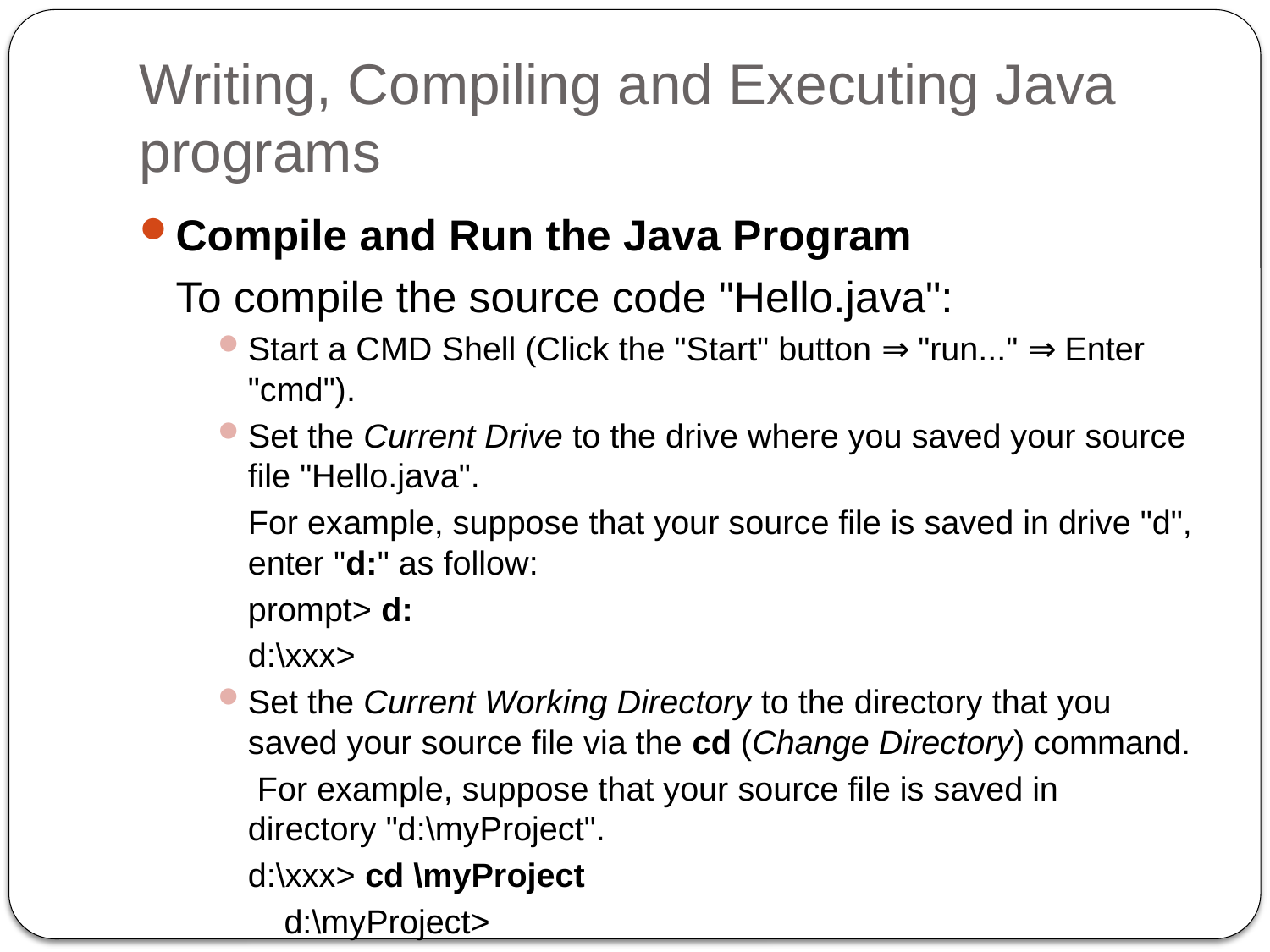

# Writing, Compiling and Executing Java programs
Compile and Run the Java Program
	To compile the source code "Hello.java":
Start a CMD Shell (Click the "Start" button ⇒ "run..." ⇒ Enter "cmd").
Set the Current Drive to the drive where you saved your source file "Hello.java".
	For example, suppose that your source file is saved in drive "d", enter "d:" as follow:
		prompt> d:
		d:\xxx>
Set the Current Working Directory to the directory that you saved your source file via the cd (Change Directory) command.
	 For example, suppose that your source file is saved in directory "d:\myProject".
		d:\xxx> cd \myProject
	d:\myProject>